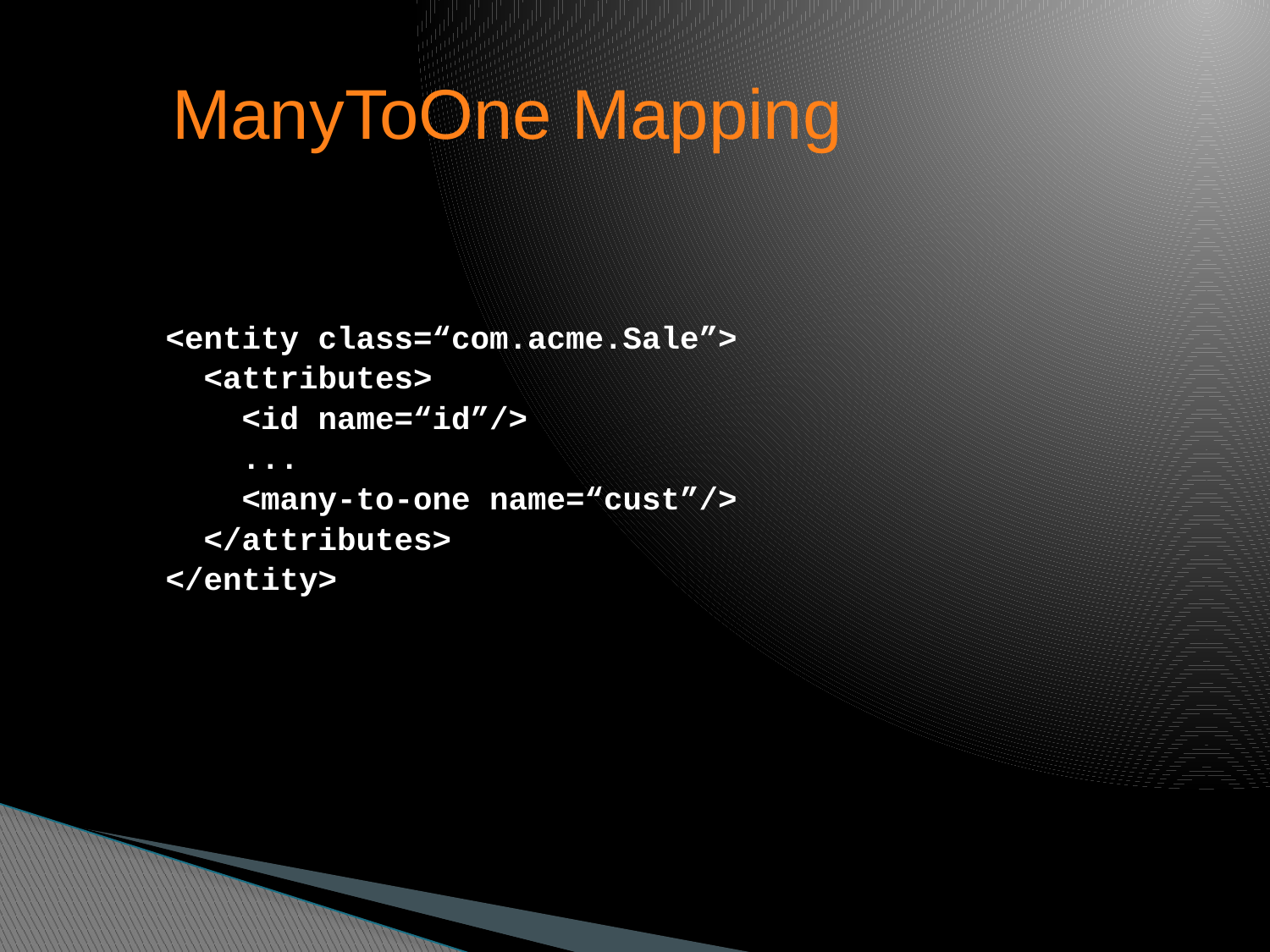

ManyToOne Mapping
<entity class=“com.acme.Sale”>
  <attributes>
    <id name=“id”/>
    ...
    <many-to-one name=“cust”/>
  </attributes>
</entity>